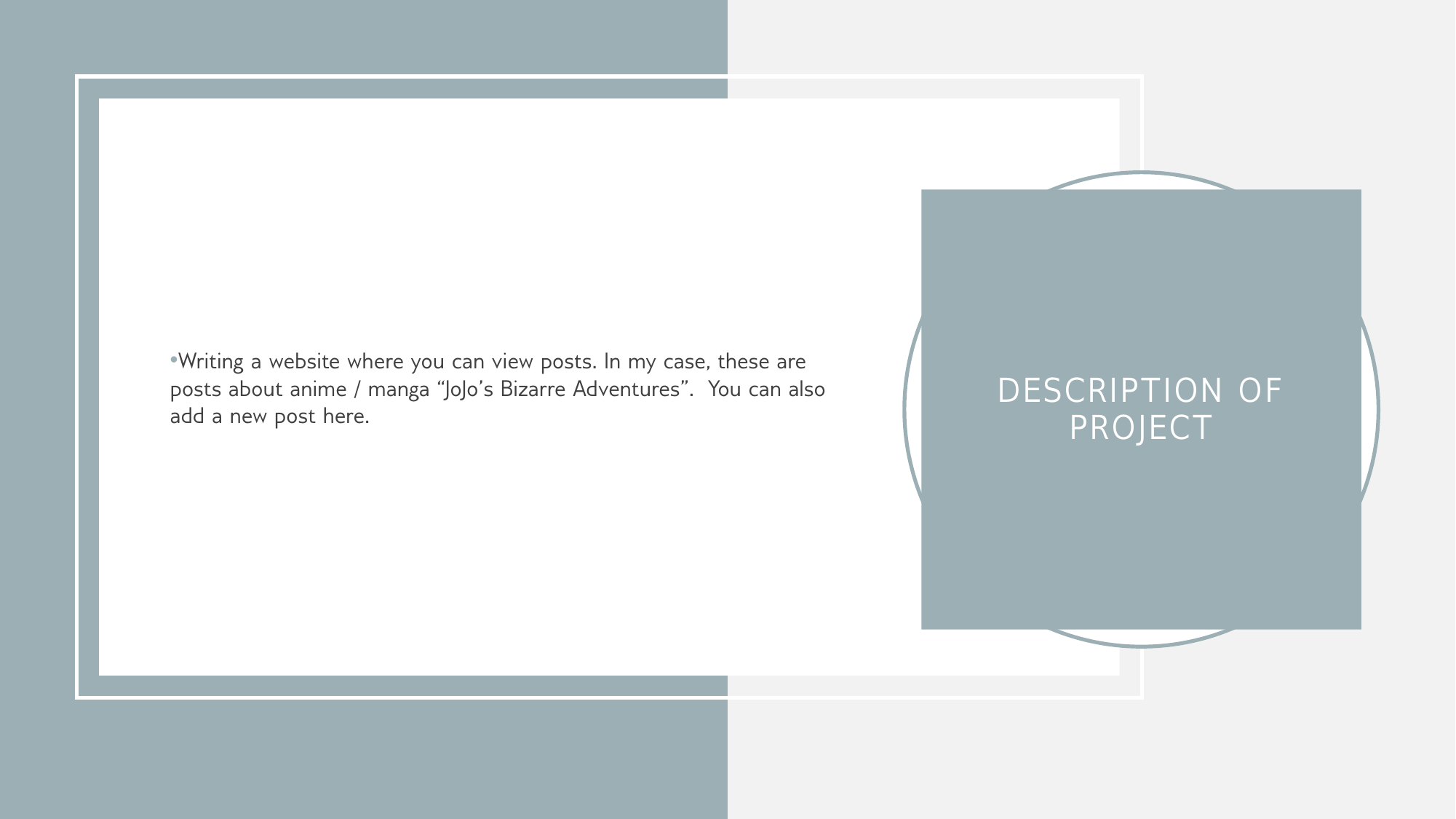

Writing a website where you can view posts. In my case, these are posts about anime / manga “JoJo’s Bizarre Adventures”.  You can also add a new post here.

# Description of project